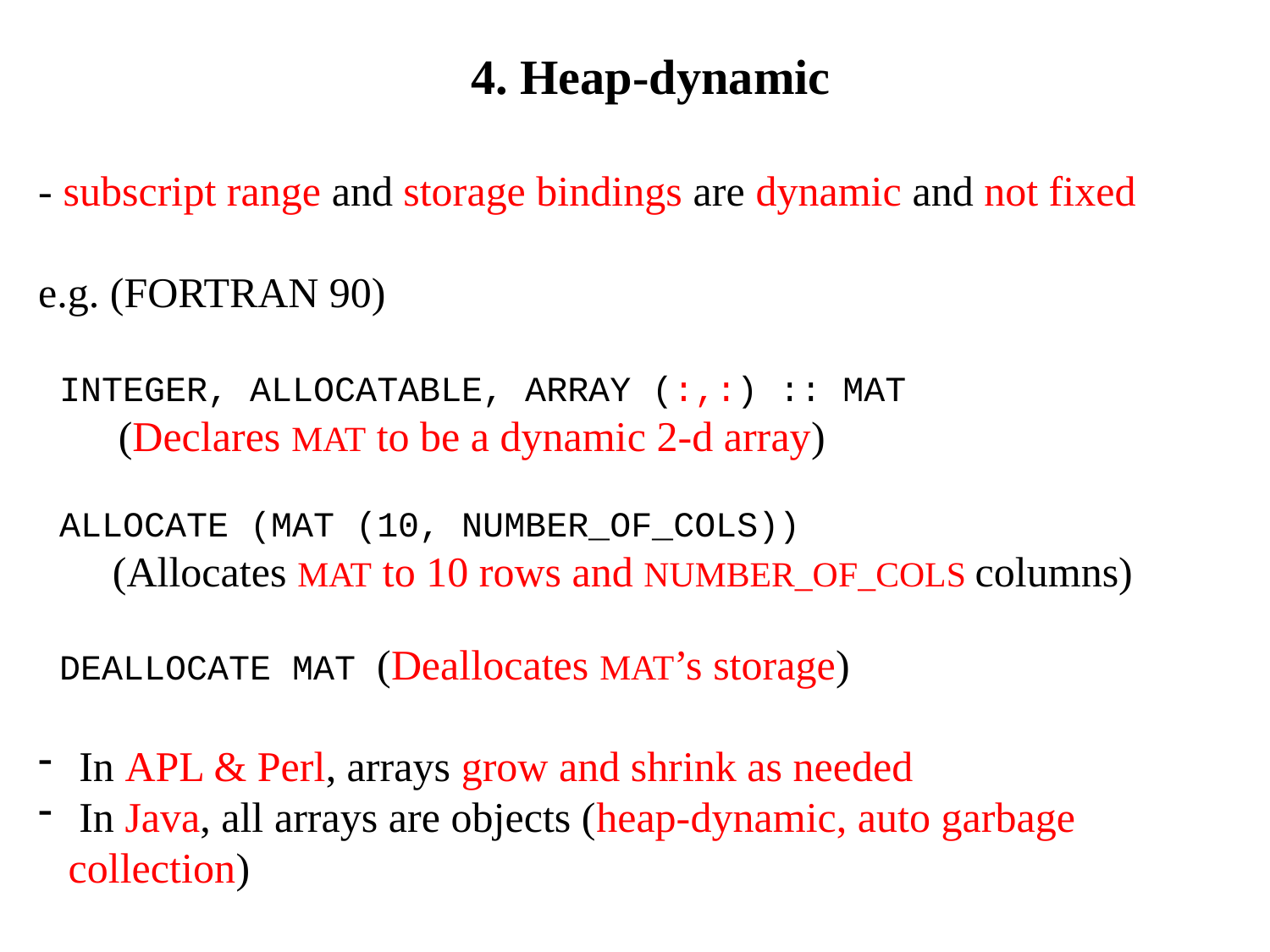

4. Heap-dynamic

- subscript range and storage bindings are dynamic and not fixed

e.g. (FORTRAN 90)

 INTEGER, ALLOCATABLE, ARRAY (:,:) :: MAT
         (Declares MAT to be a dynamic 2-d array)

 ALLOCATE (MAT (10, NUMBER_OF_COLS))
       (Allocates MAT to 10 rows and NUMBER_OF_COLS columns)

 DEALLOCATE MAT (Deallocates MAT’s storage)

 In APL & Perl, arrays grow and shrink as needed
 In Java, all arrays are objects (heap-dynamic, auto garbage collection)